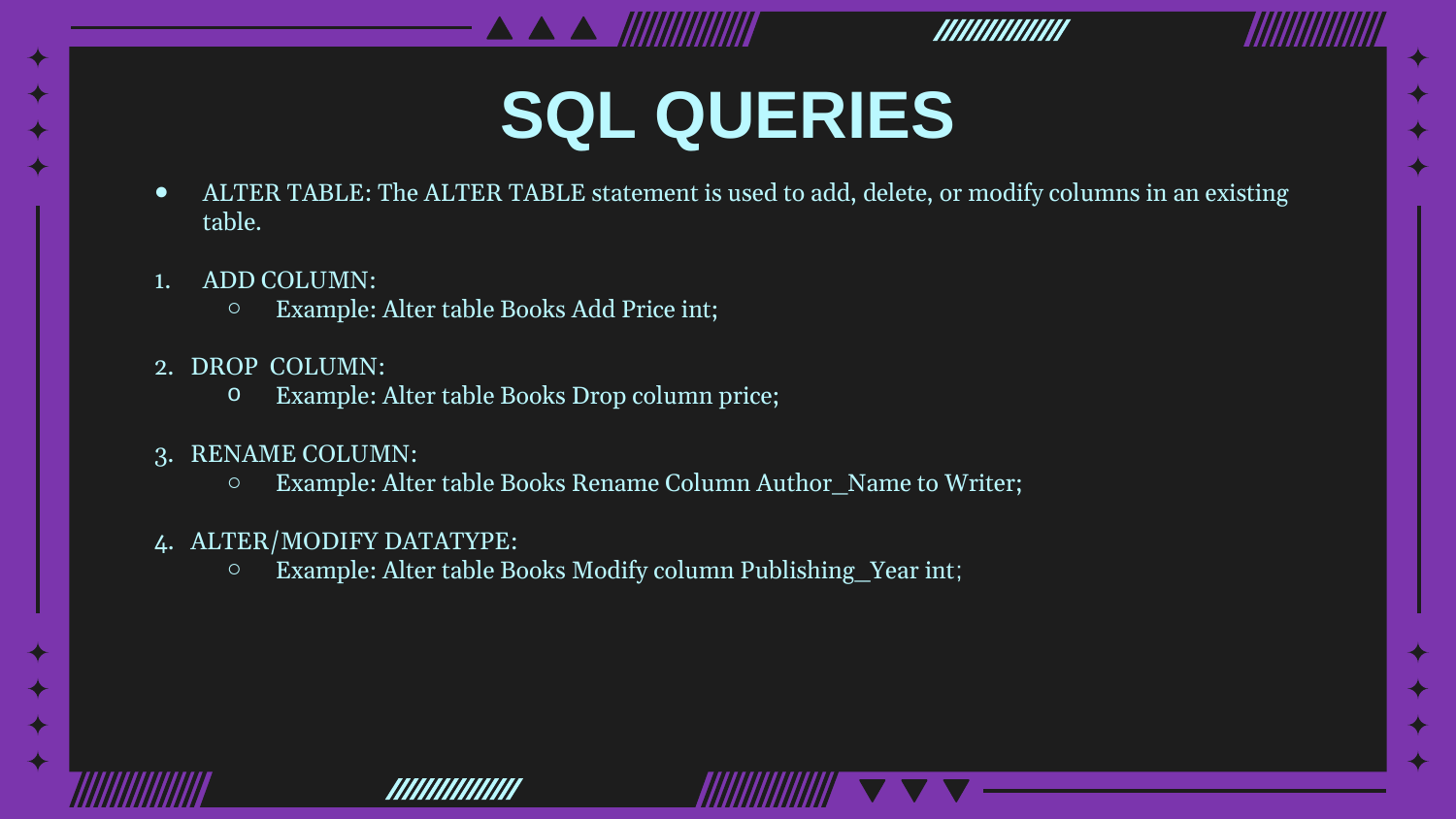

# SQL QUERIES
ALTER TABLE: The ALTER TABLE statement is used to add, delete, or modify columns in an existing table.

ADD COLUMN:
Example: Alter table Books Add Price int;

DROP  COLUMN:
Example: Alter table Books Drop column price;

RENAME COLUMN:
Example: Alter table Books Rename Column Author_Name to Writer;

ALTER/MODIFY DATATYPE:
Example: Alter table Books Modify column Publishing_Year int;